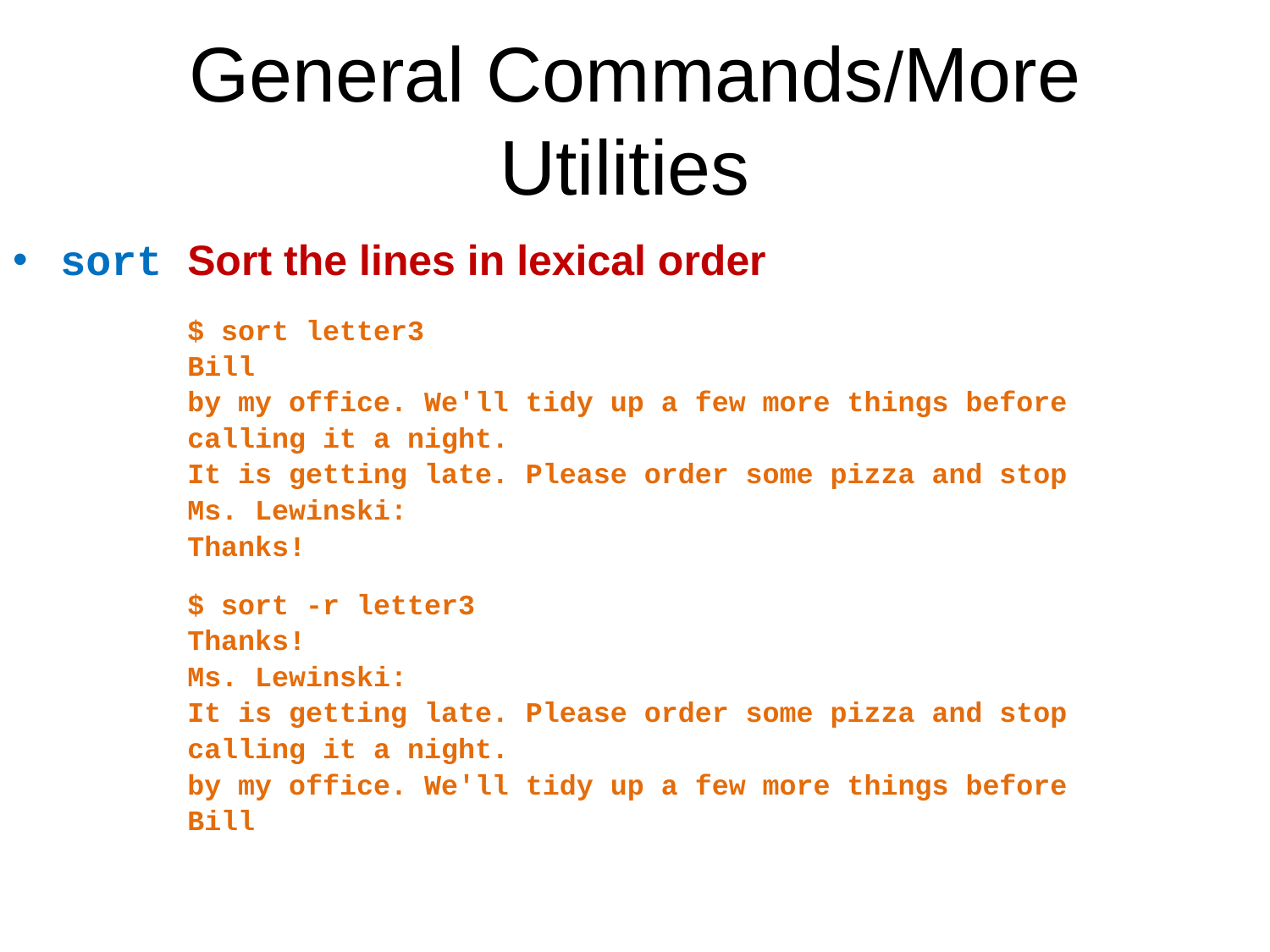

# General Commands/More Utilities
sort	Sort the lines in lexical order

		$ sort letter3
		Bill
		by my office. We'll tidy up a few more things before
		calling it a night.
		It is getting late. Please order some pizza and stop
		Ms. Lewinski:
		Thanks!

		$ sort -r letter3
		Thanks!
		Ms. Lewinski:
		It is getting late. Please order some pizza and stop
		calling it a night.
		by my office. We'll tidy up a few more things before
		Bill